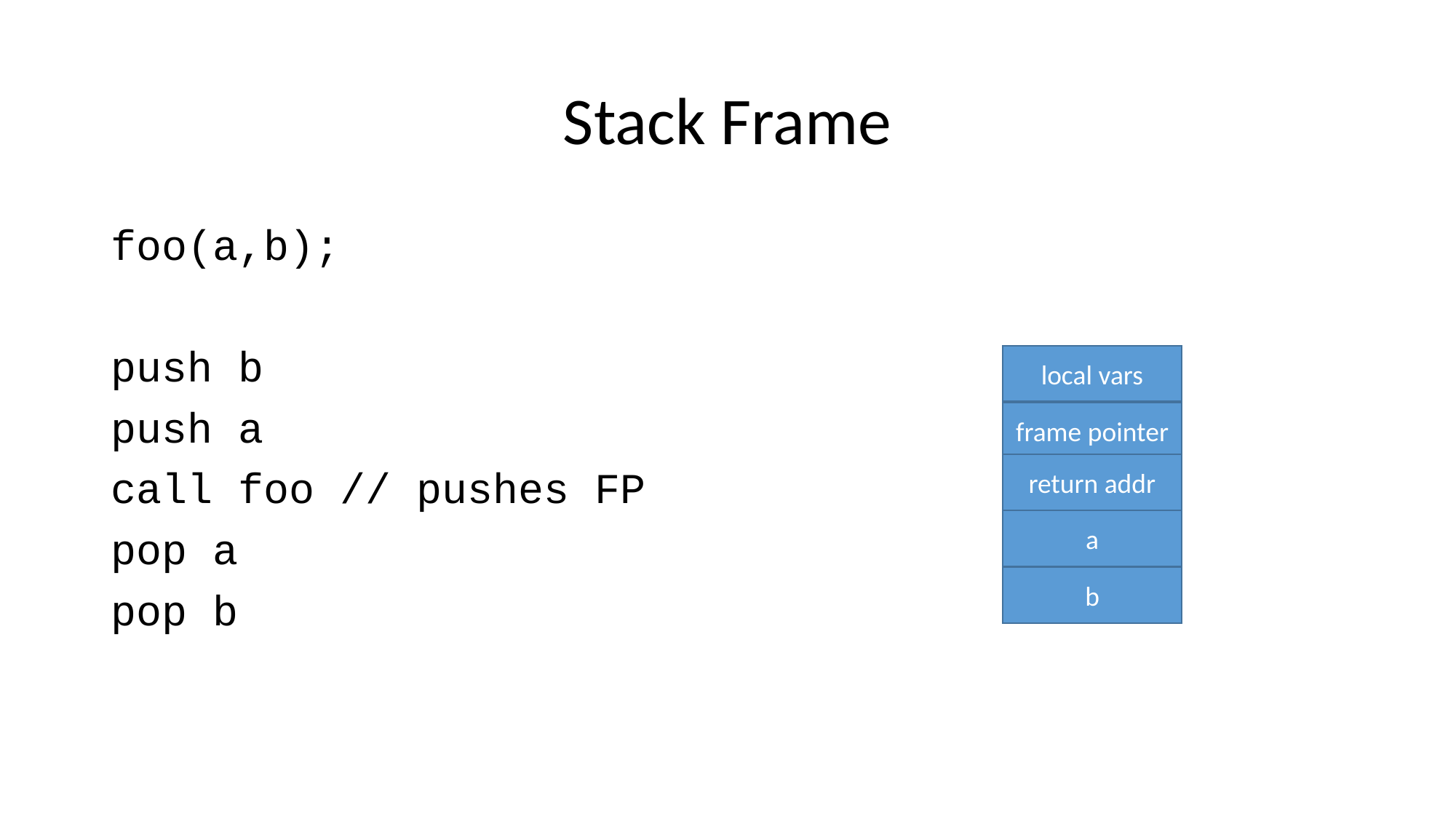

# Stack Frame
foo(a,b);

push b
push a
call foo // pushes FP
pop a
pop b

local vars
frame pointer
return addr
a
b